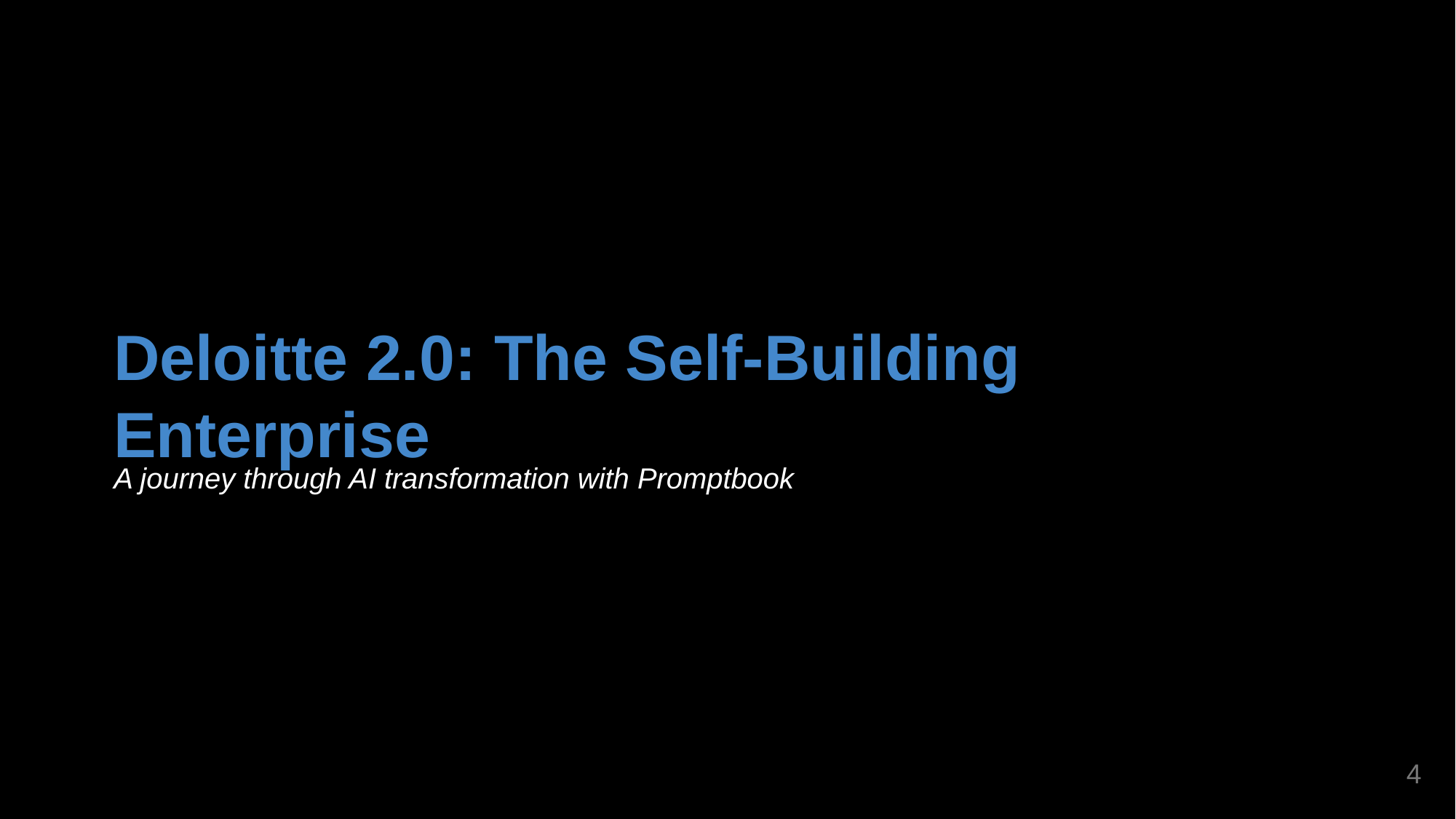

Deloitte 2.0: The Self-Building Enterprise
A journey through AI transformation with Promptbook
4